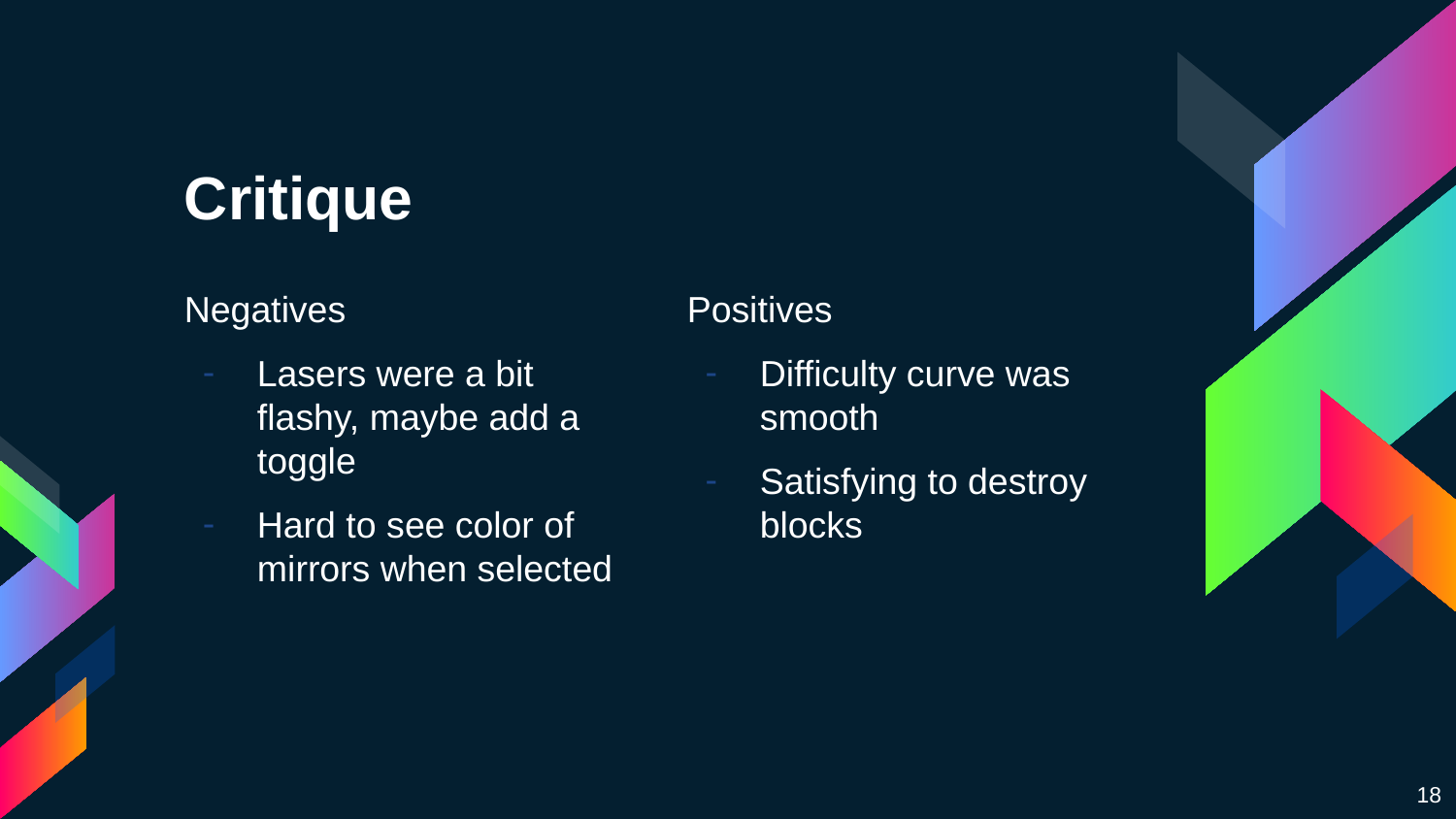

# Critique
Negatives
Lasers were a bit flashy, maybe add a toggle
Hard to see color of mirrors when selected
Positives
Difficulty curve was smooth
Satisfying to destroy blocks
18